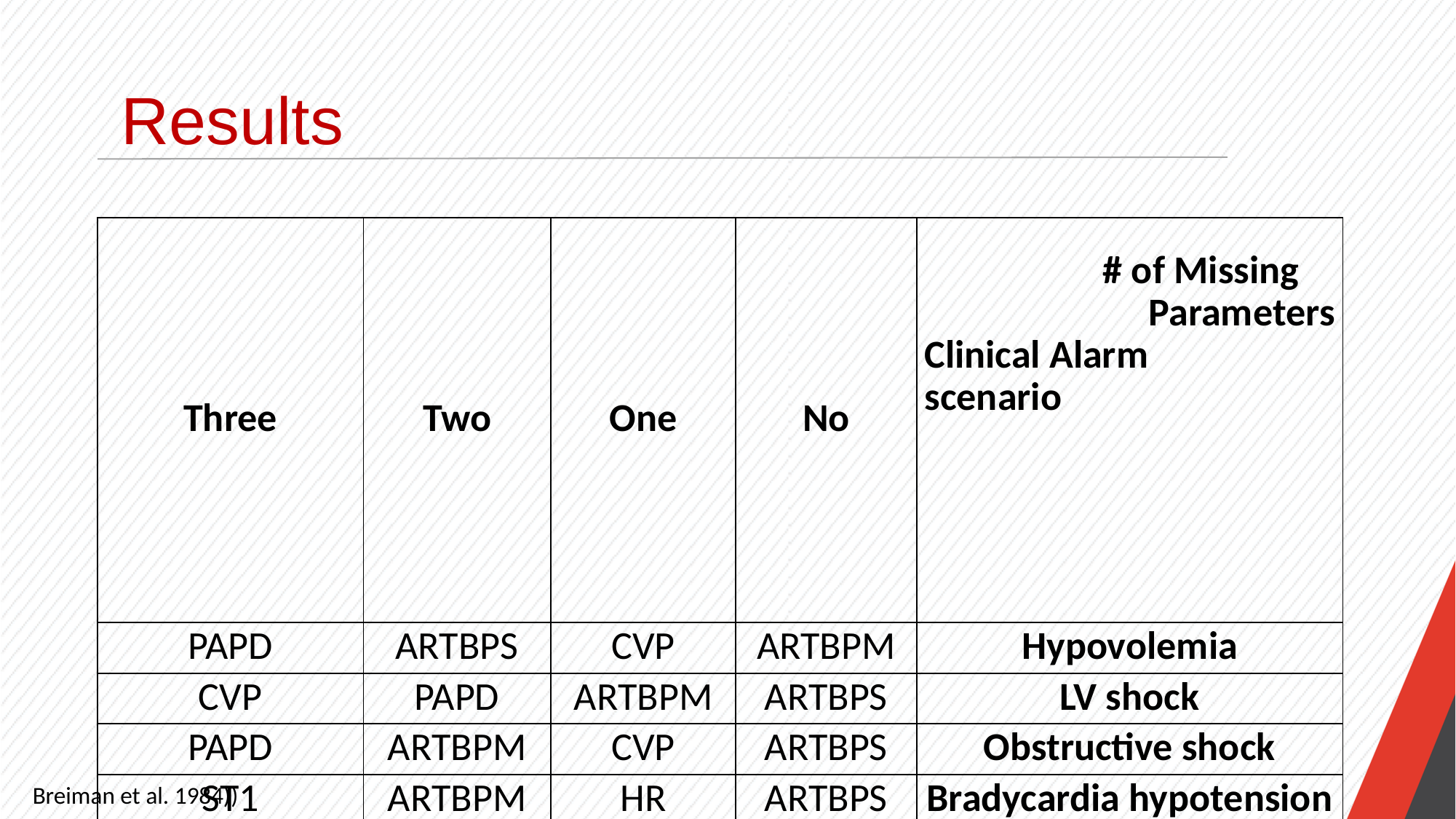

Results
| Three | Two | One | No | # of Missing Parameters Clinical Alarm scenario |
| --- | --- | --- | --- | --- |
| PAPD | ARTBPS | CVP | ARTBPM | Hypovolemia |
| CVP | PAPD | ARTBPM | ARTBPS | LV shock |
| PAPD | ARTBPM | CVP | ARTBPS | Obstructive shock |
| ST1 | ARTBPM | HR | ARTBPS | Bradycardia hypotension |
| ST1 | ARTBPM | ARTBPS | HR | Tachycardia hypotension |
| RR mandatory | ST1 | ARTBPS | HR | Bradycardia |
| RR mandatory | ST1 | ARTBPS | HR | Tachycardia |
Breiman et al. 1984))